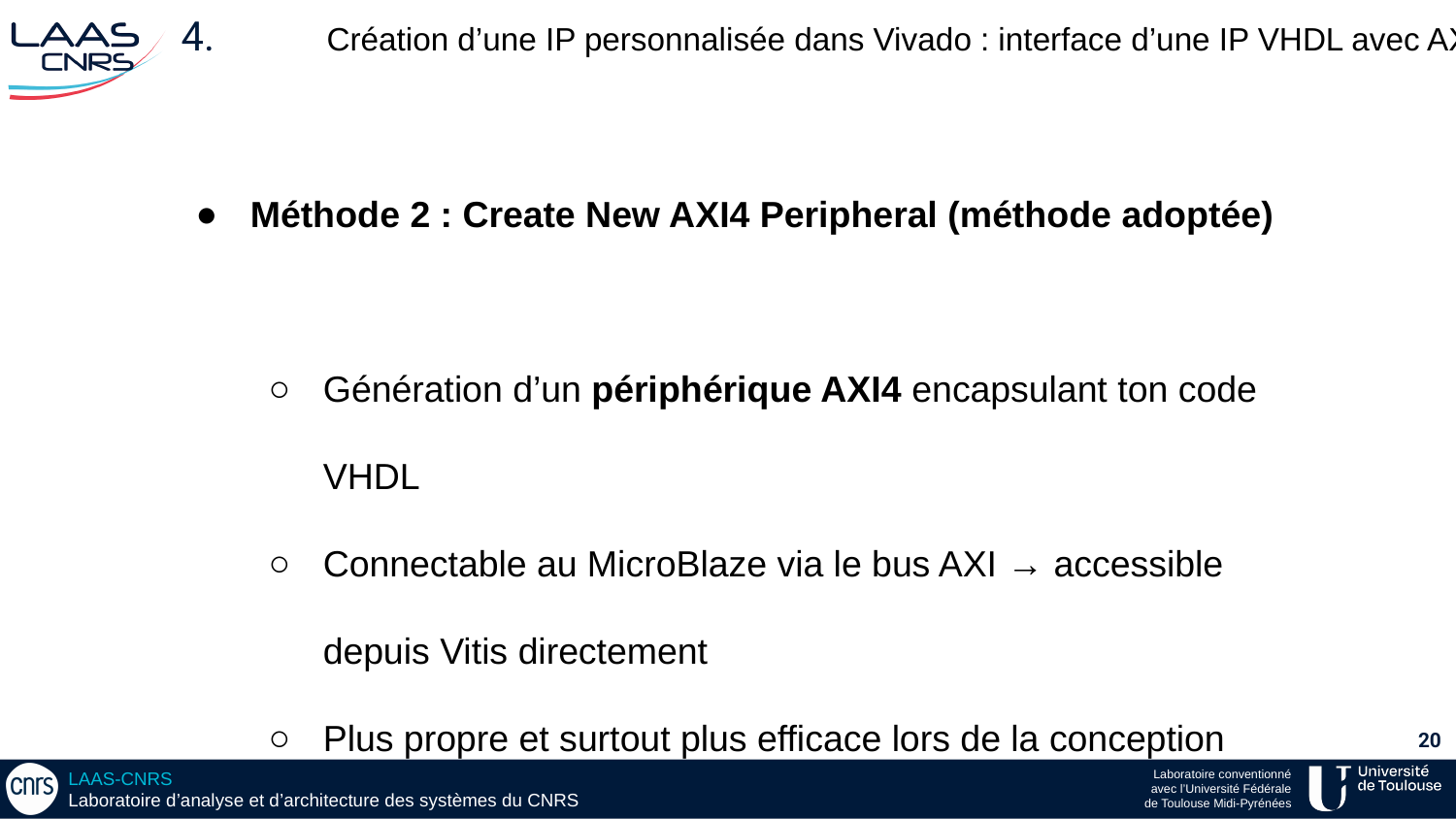

# 4.	Création d’une IP personnalisée dans Vivado : interface d’une IP VHDL avec AXI
Méthode 2 : Create New AXI4 Peripheral (méthode adoptée)
Génération d’un périphérique AXI4 encapsulant ton code VHDL
Connectable au MicroBlaze via le bus AXI → accessible depuis Vitis directement
Plus propre et surtout plus efficace lors de la conception

20